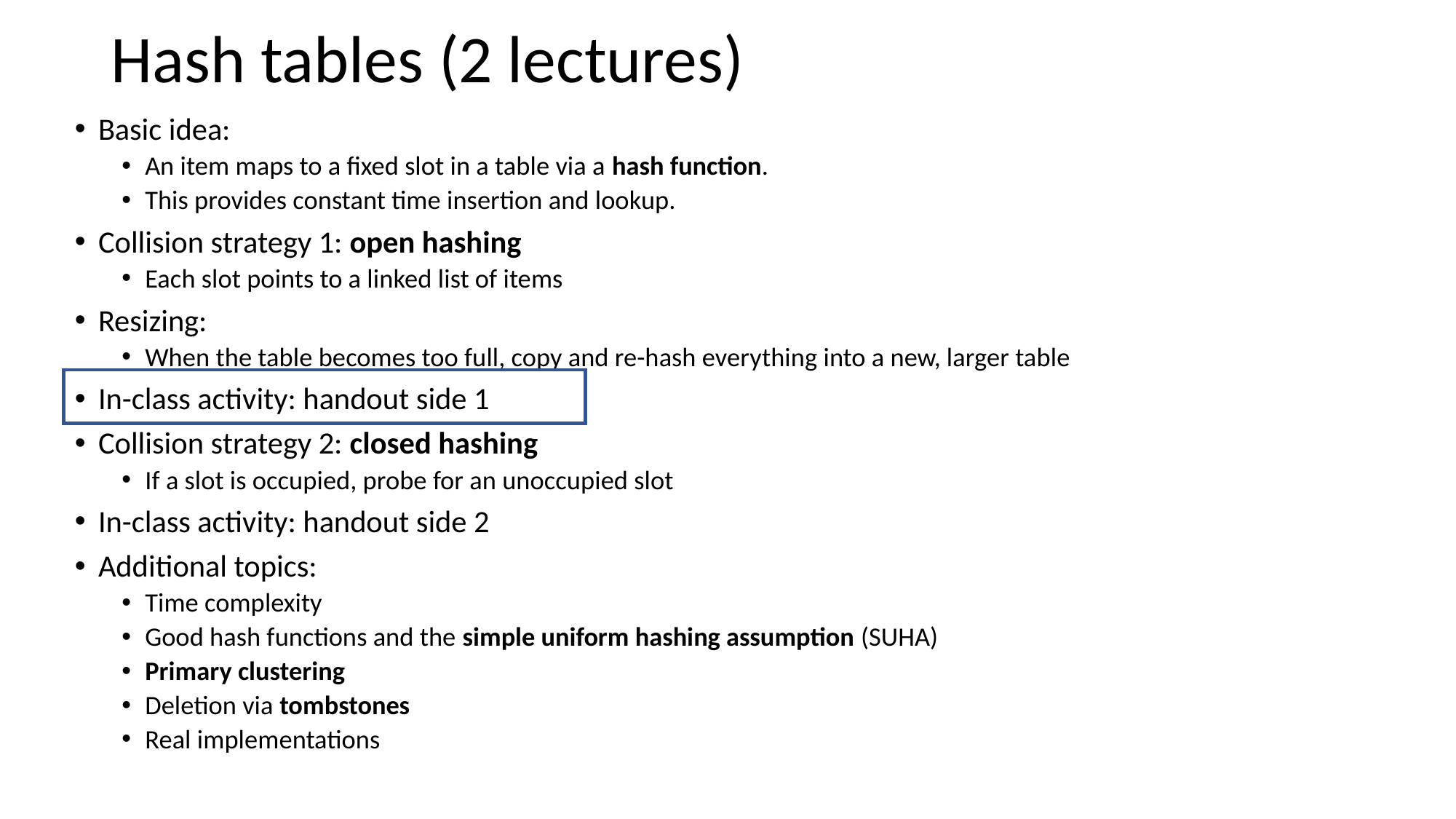

# Hash tables (2 lectures)
Basic idea:
An item maps to a fixed slot in a table via a hash function.
This provides constant time insertion and lookup.
Collision strategy 1: open hashing
Each slot points to a linked list of items
Resizing:
When the table becomes too full, copy and re-hash everything into a new, larger table
In-class activity: handout side 1
Collision strategy 2: closed hashing
If a slot is occupied, probe for an unoccupied slot
In-class activity: handout side 2
Additional topics:
Time complexity
Good hash functions and the simple uniform hashing assumption (SUHA)
Primary clustering
Deletion via tombstones
Real implementations